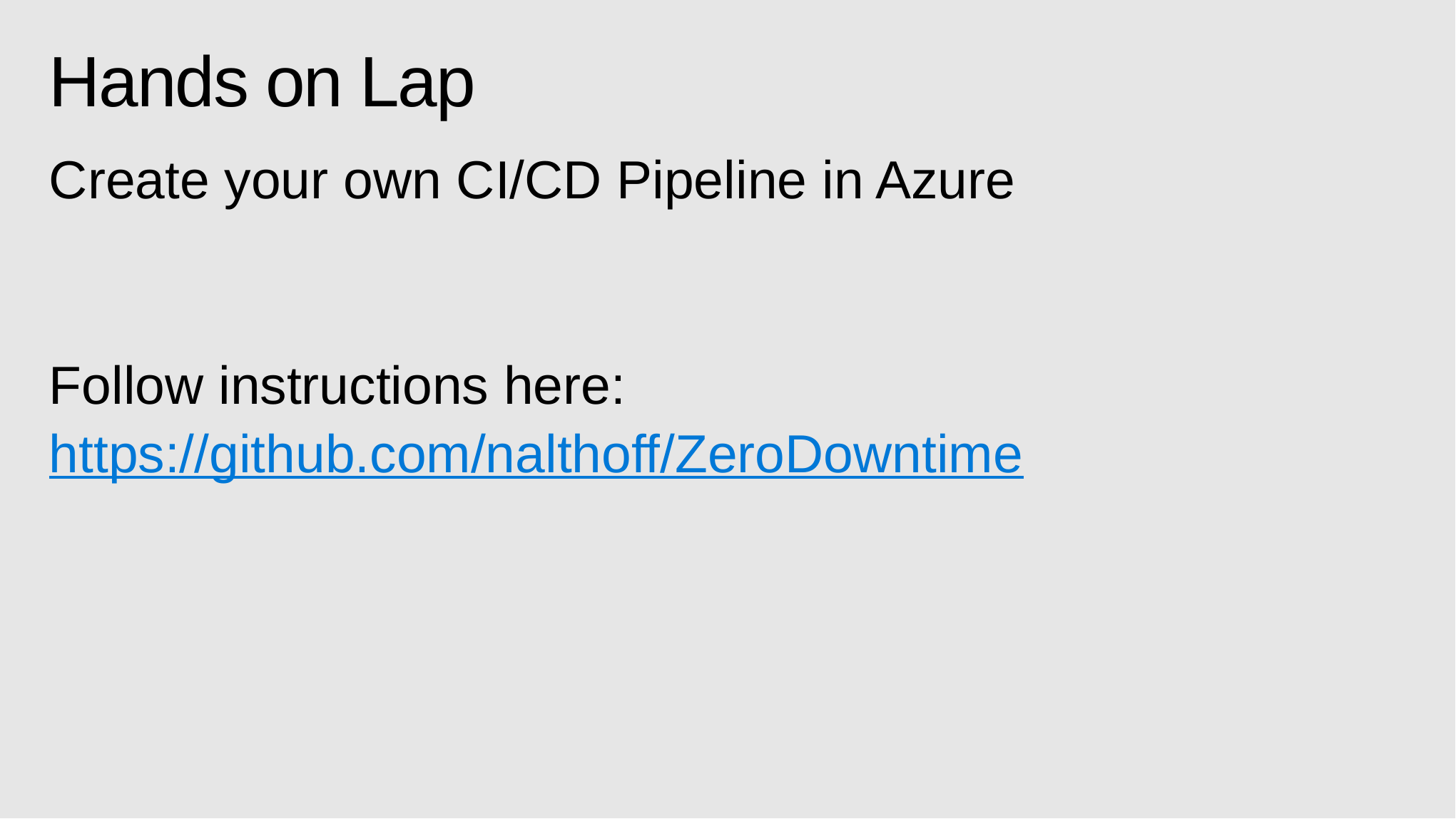

# Hands on Lap
Create your own CI/CD Pipeline in Azure

Follow instructions here:
https://github.com/nalthoff/ZeroDowntime